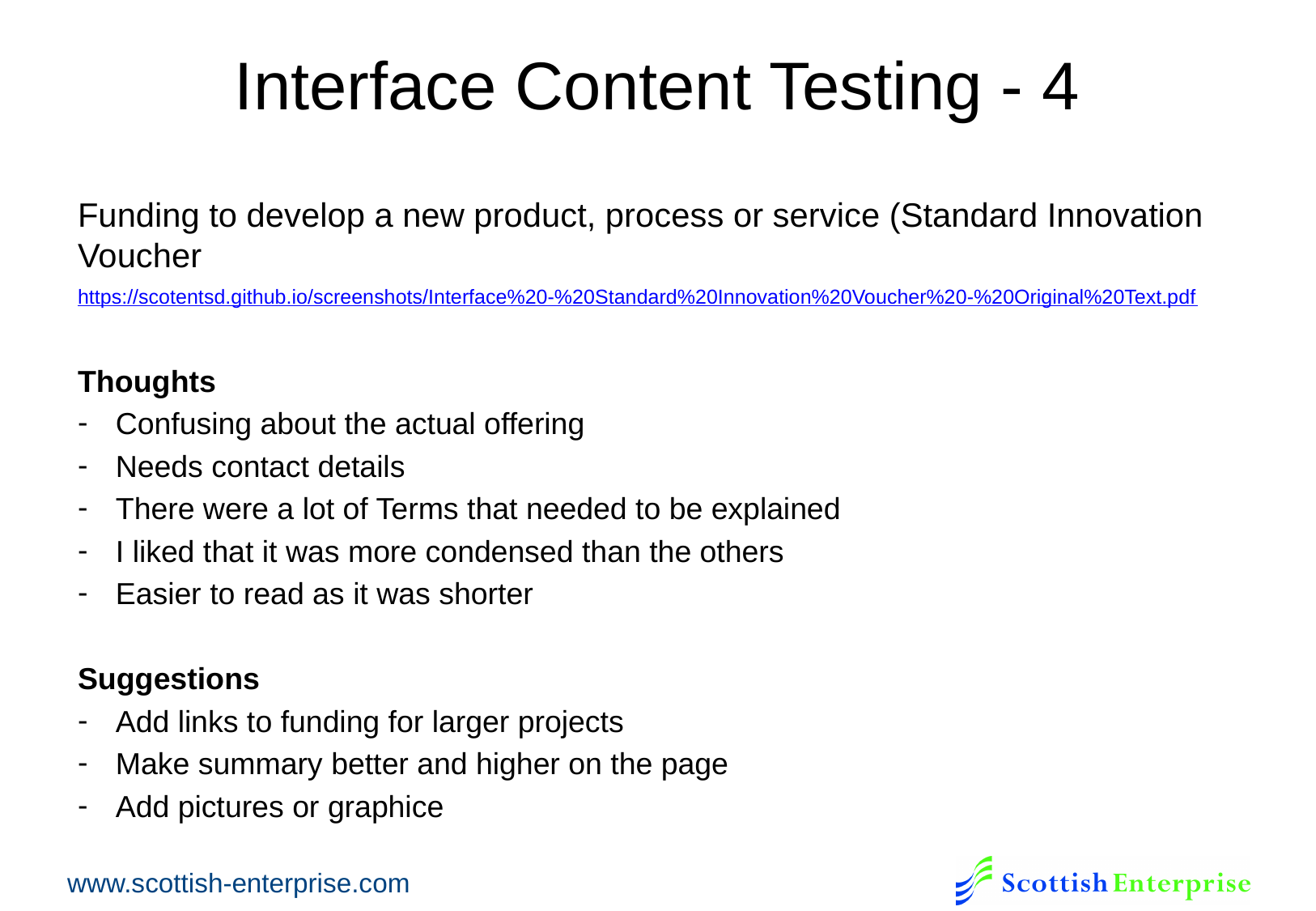

# Interface Content Testing - 4
Funding to develop a new product, process or service (Standard Innovation Voucher
https://scotentsd.github.io/screenshots/Interface%20-%20Standard%20Innovation%20Voucher%20-%20Original%20Text.pdf

Thoughts
Confusing about the actual offering
Needs contact details
There were a lot of Terms that needed to be explained
I liked that it was more condensed than the others
Easier to read as it was shorter

Suggestions
Add links to funding for larger projects
Make summary better and higher on the page
Add pictures or graphice